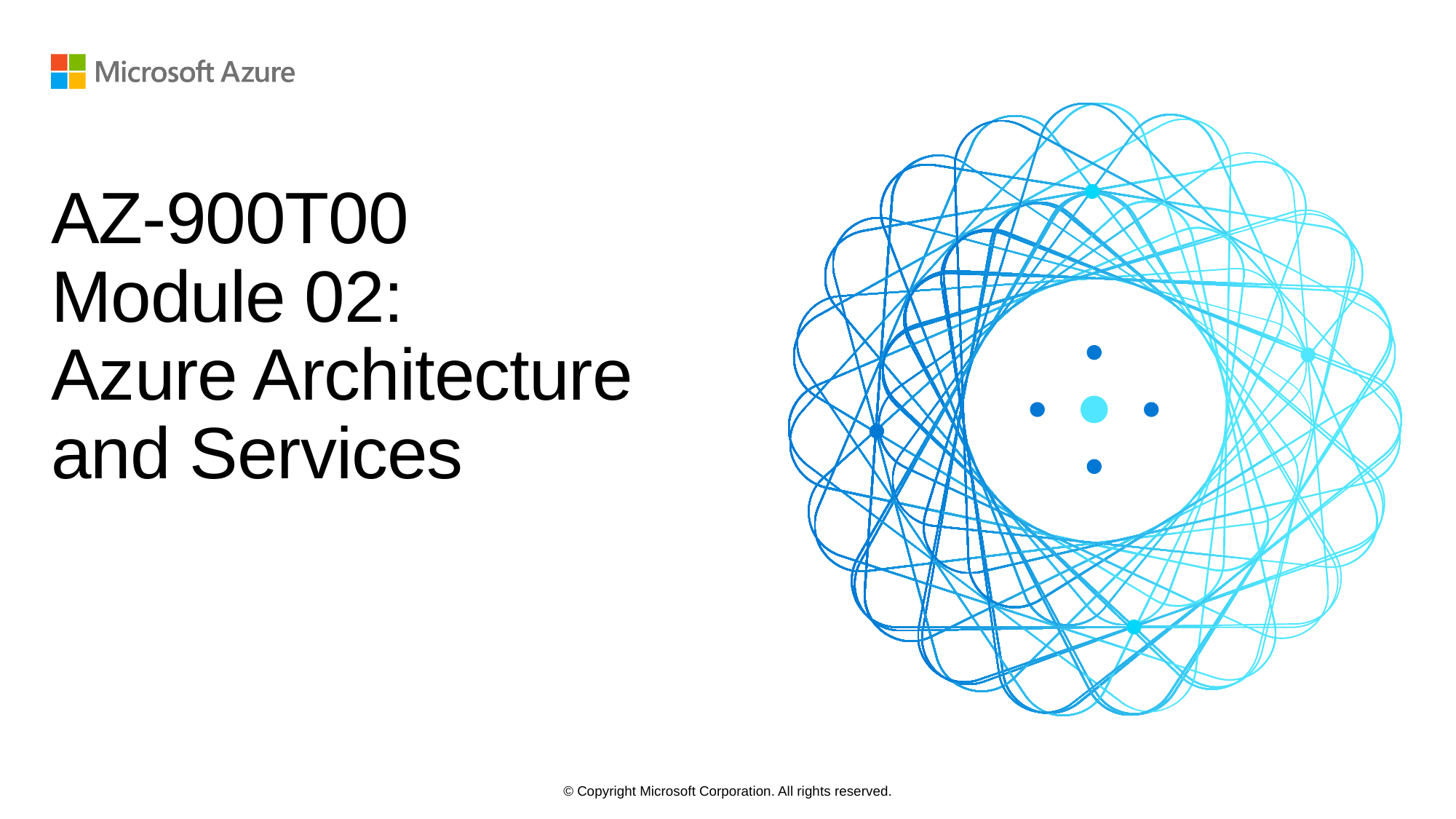

# AZ-900T00 Module 02: Azure Architecture and Services